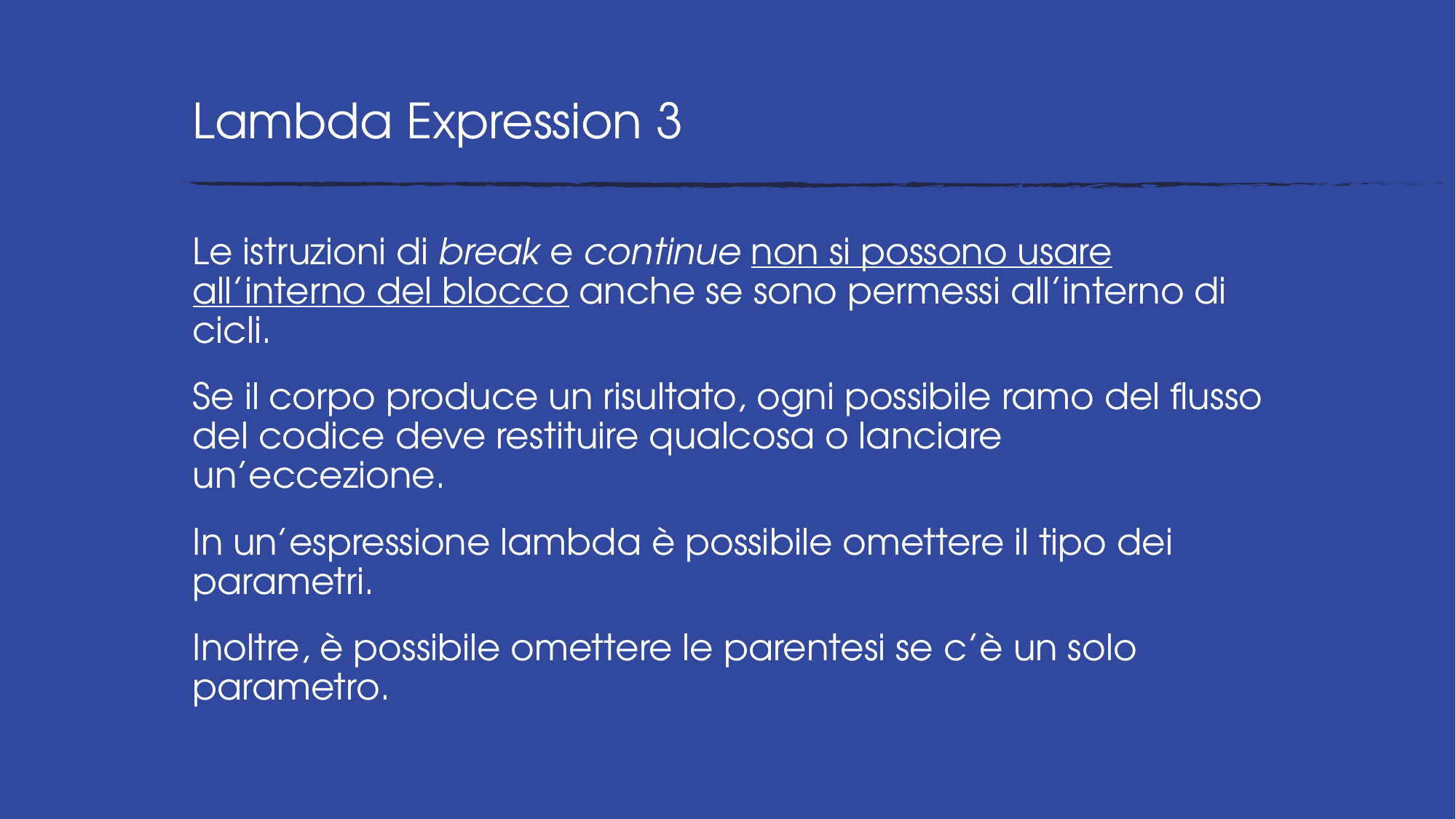

# Lambda Expression 3
Le istruzioni di break e continue non si possono usare all’interno del blocco anche se sono permessi all’interno di cicli.
Se il corpo produce un risultato, ogni possibile ramo del flusso del codice deve restituire qualcosa o lanciare un’eccezione.
In un’espressione lambda è possibile omettere il tipo dei parametri.
Inoltre, è possibile omettere le parentesi se c’è un solo parametro.